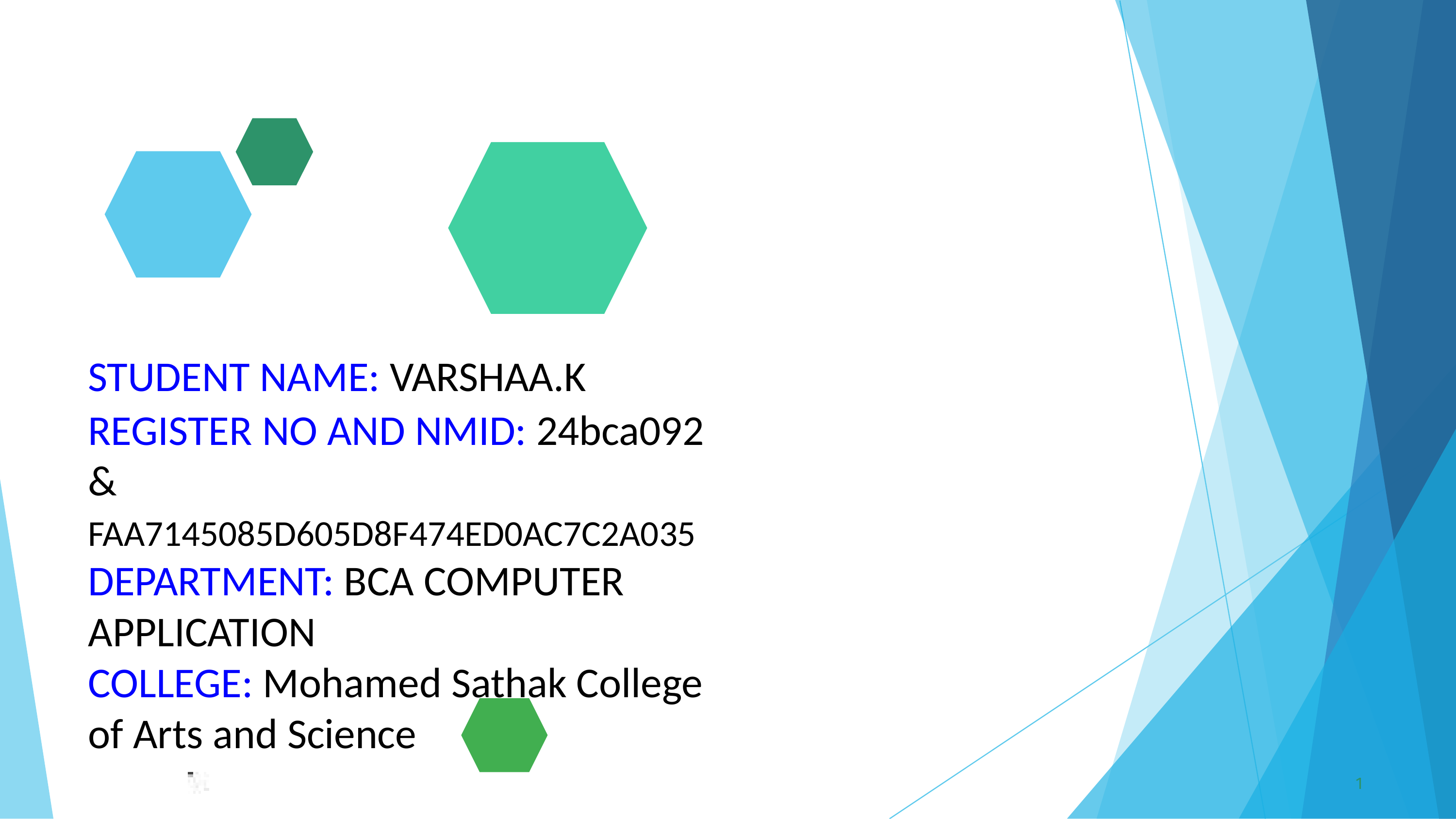

STUDENT NAME: VARSHAA.K
REGISTER NO AND NMID: 24bca092 &
FAA7145085D605D8F474ED0AC7C2A035
DEPARTMENT: BCA COMPUTER APPLICATION
COLLEGE: Mohamed Sathak College of Arts and Science
1